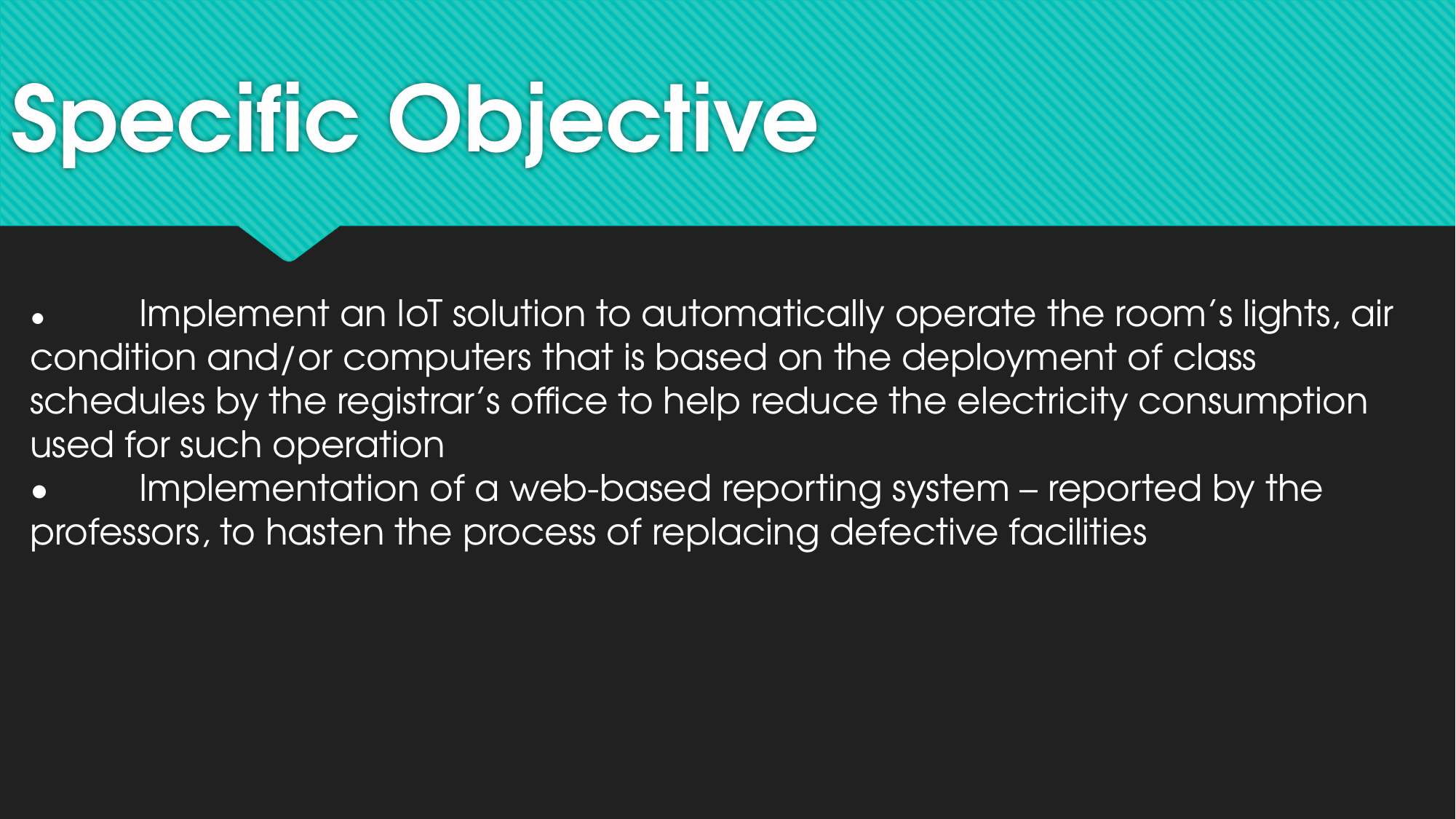

# Specific Objective
•	Implement an IoT solution to automatically operate the room’s lights, air condition and/or computers that is based on the deployment of class schedules by the registrar’s office to help reduce the electricity consumption used for such operation
•	Implementation of a web-based reporting system – reported by the professors, to hasten the process of replacing defective facilities